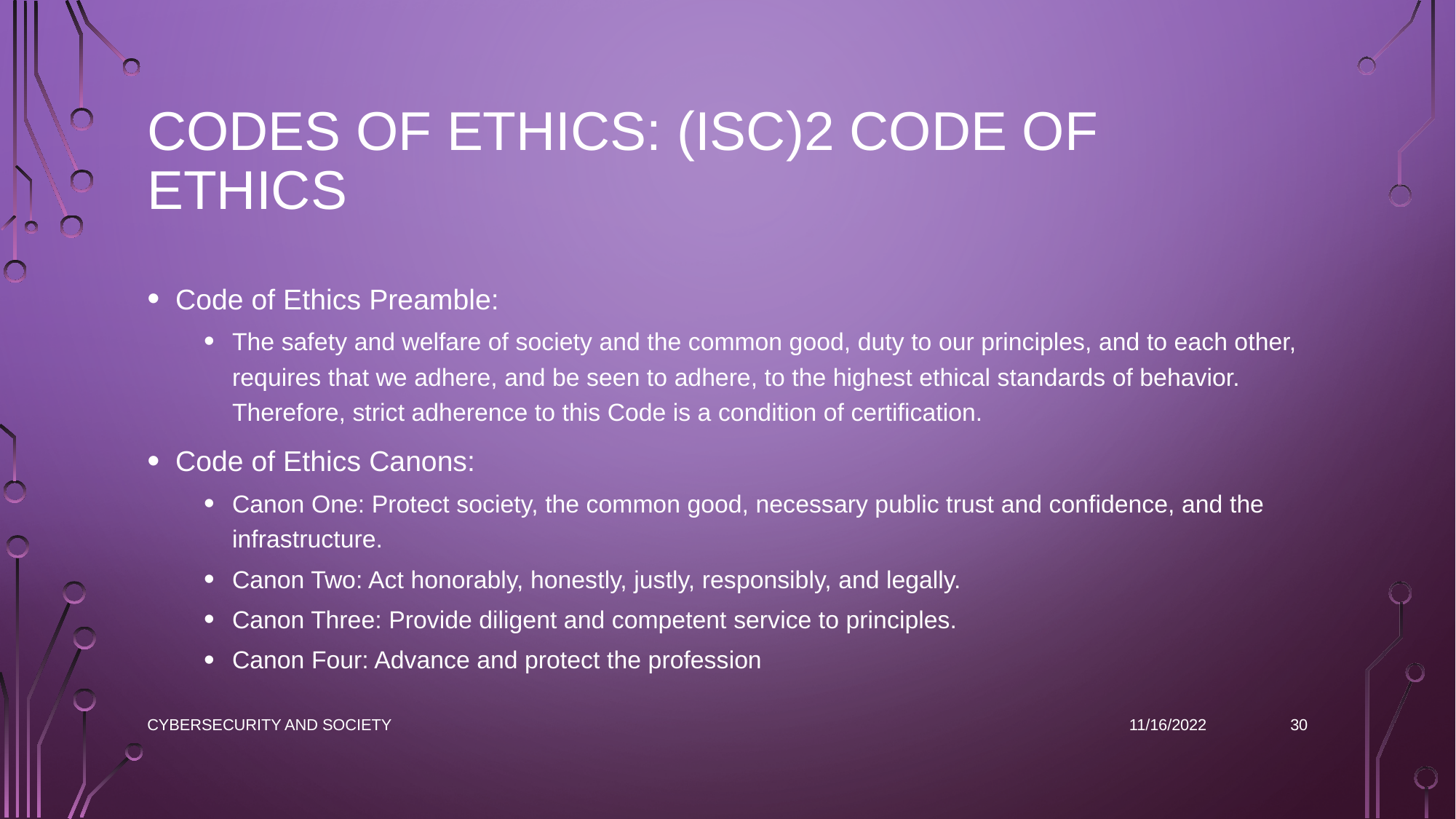

# Codes of Ethics: (ISC)2 Code of Ethics
Code of Ethics Preamble:
The safety and welfare of society and the common good, duty to our principles, and to each other, requires that we adhere, and be seen to adhere, to the highest ethical standards of behavior. Therefore, strict adherence to this Code is a condition of certification.
Code of Ethics Canons:
Canon One: Protect society, the common good, necessary public trust and confidence, and the infrastructure.
Canon Two: Act honorably, honestly, justly, responsibly, and legally.
Canon Three: Provide diligent and competent service to principles.
Canon Four: Advance and protect the profession
30
Cybersecurity and Society
11/16/2022